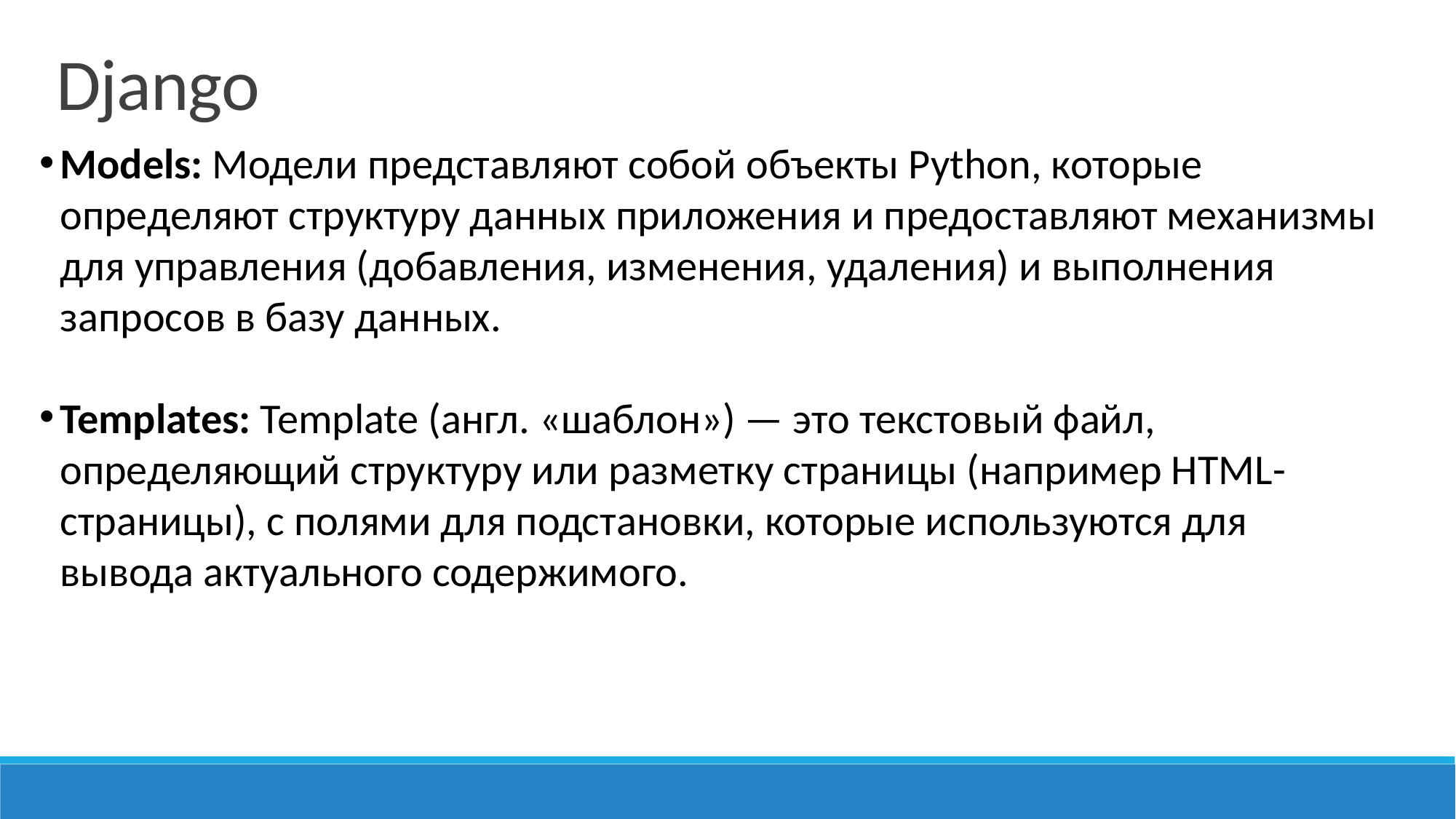

Django
Models: Модели представляют собой объекты Python, которые определяют структуру данных приложения и предоставляют механизмы для управления (добавления, изменения, удаления) и выполнения запросов в базу данных.

Templates: Template (англ. «шаблон») — это текстовый файл, определяющий структуру или разметку страницы (например HTML-страницы), с полями для подстановки, которые используются для вывода актуального содержимого.